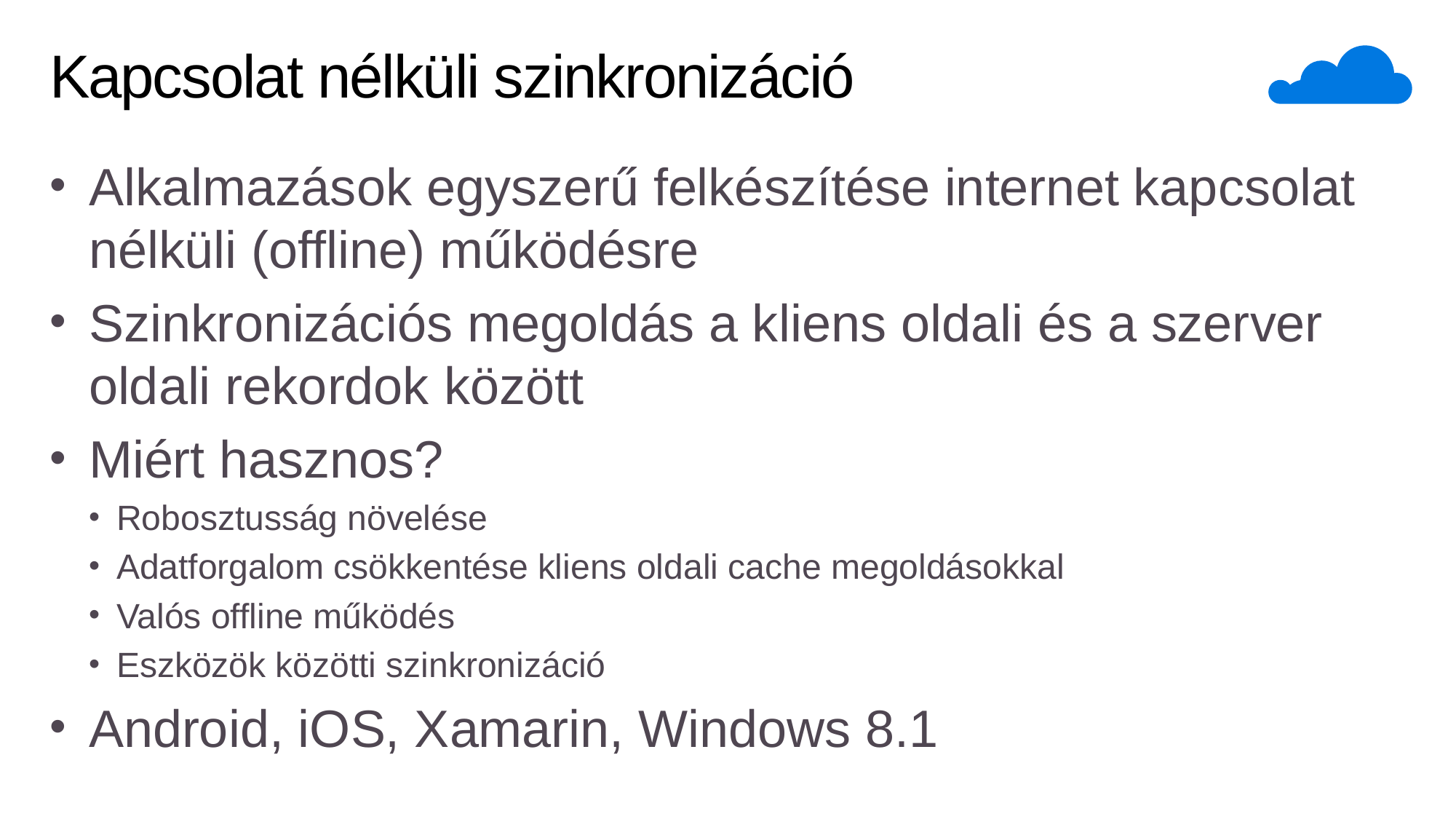

# Kapcsolat nélküli szinkronizáció
Alkalmazások egyszerű felkészítése internet kapcsolat nélküli (offline) működésre
Szinkronizációs megoldás a kliens oldali és a szerver oldali rekordok között
Miért hasznos?
Robosztusság növelése
Adatforgalom csökkentése kliens oldali cache megoldásokkal
Valós offline működés
Eszközök közötti szinkronizáció
Android, iOS, Xamarin, Windows 8.1